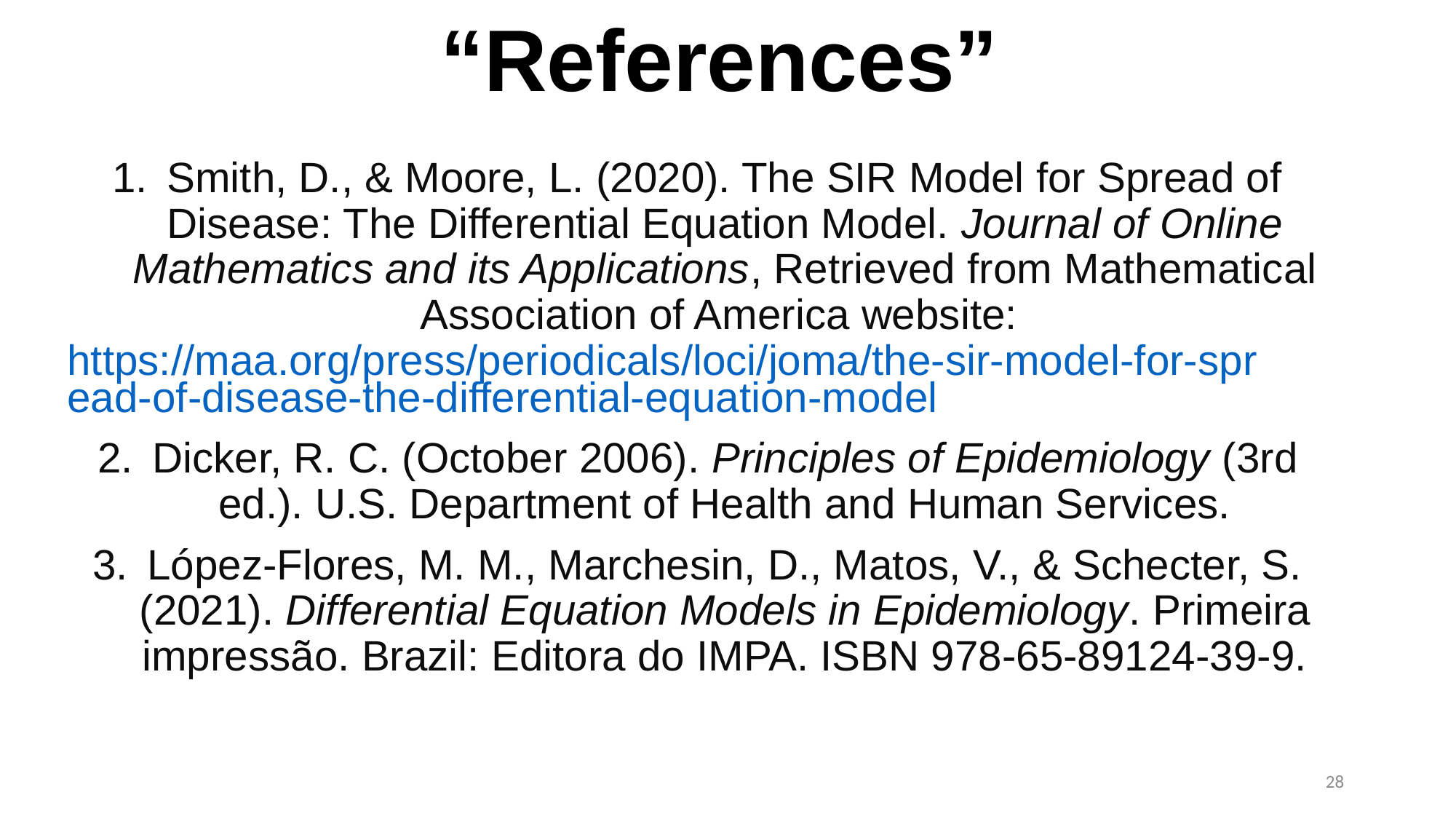

# “References”
Smith, D., & Moore, L. (2020). The SIR Model for Spread of Disease: The Differential Equation Model. Journal of Online Mathematics and its Applications, Retrieved from Mathematical Association of America website: https://maa.org/press/periodicals/loci/joma/the-sir-model-for-spread-of-disease-the-differential-equation-model
Dicker, R. C. (October 2006). Principles of Epidemiology (3rd ed.). U.S. Department of Health and Human Services.
López-Flores, M. M., Marchesin, D., Matos, V., & Schecter, S. (2021). Differential Equation Models in Epidemiology. Primeira impressão. Brazil: Editora do IMPA. ISBN 978-65-89124-39-9.
28